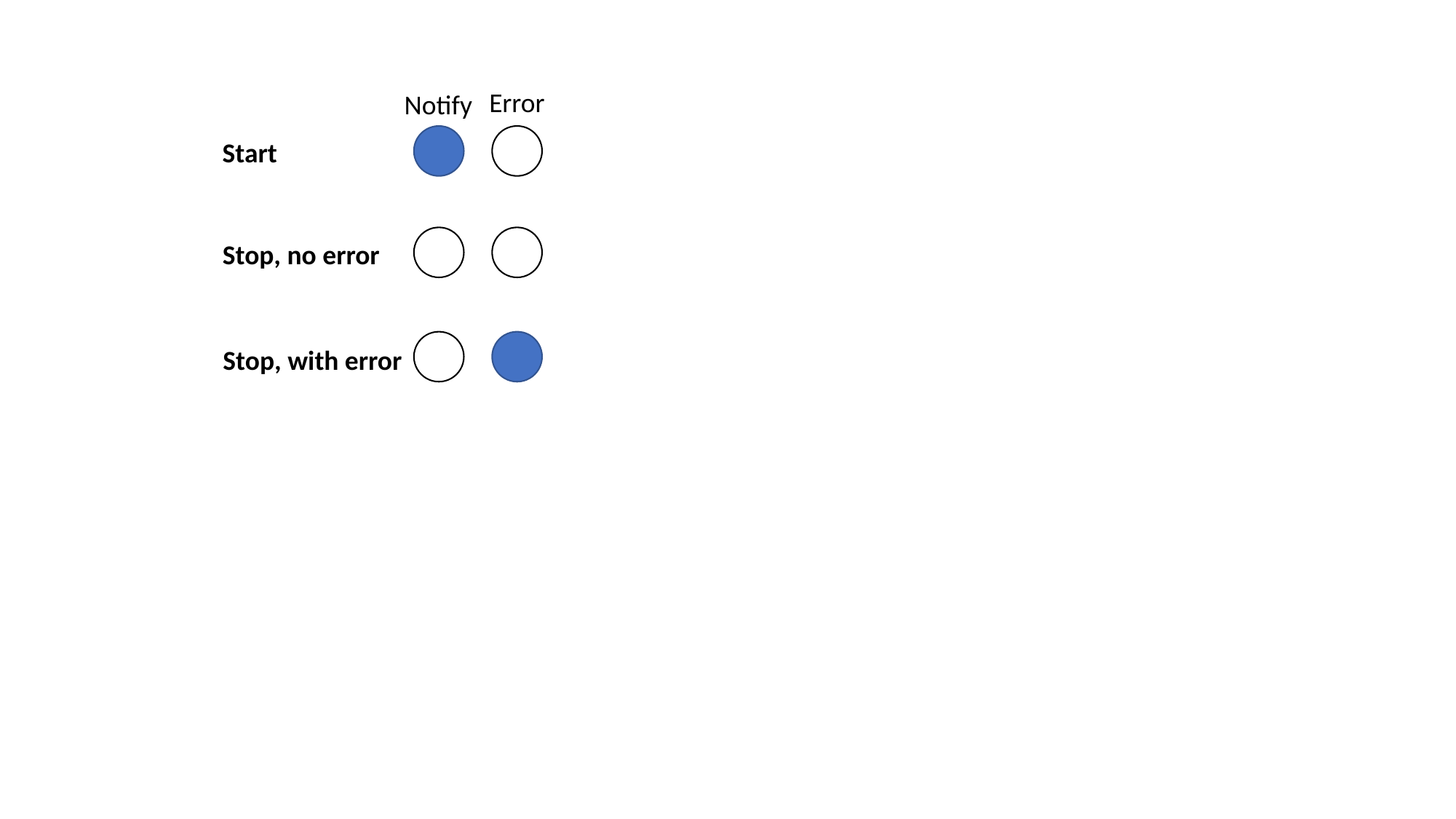

Error
Notify

Start

Stop, no error

Stop, with error